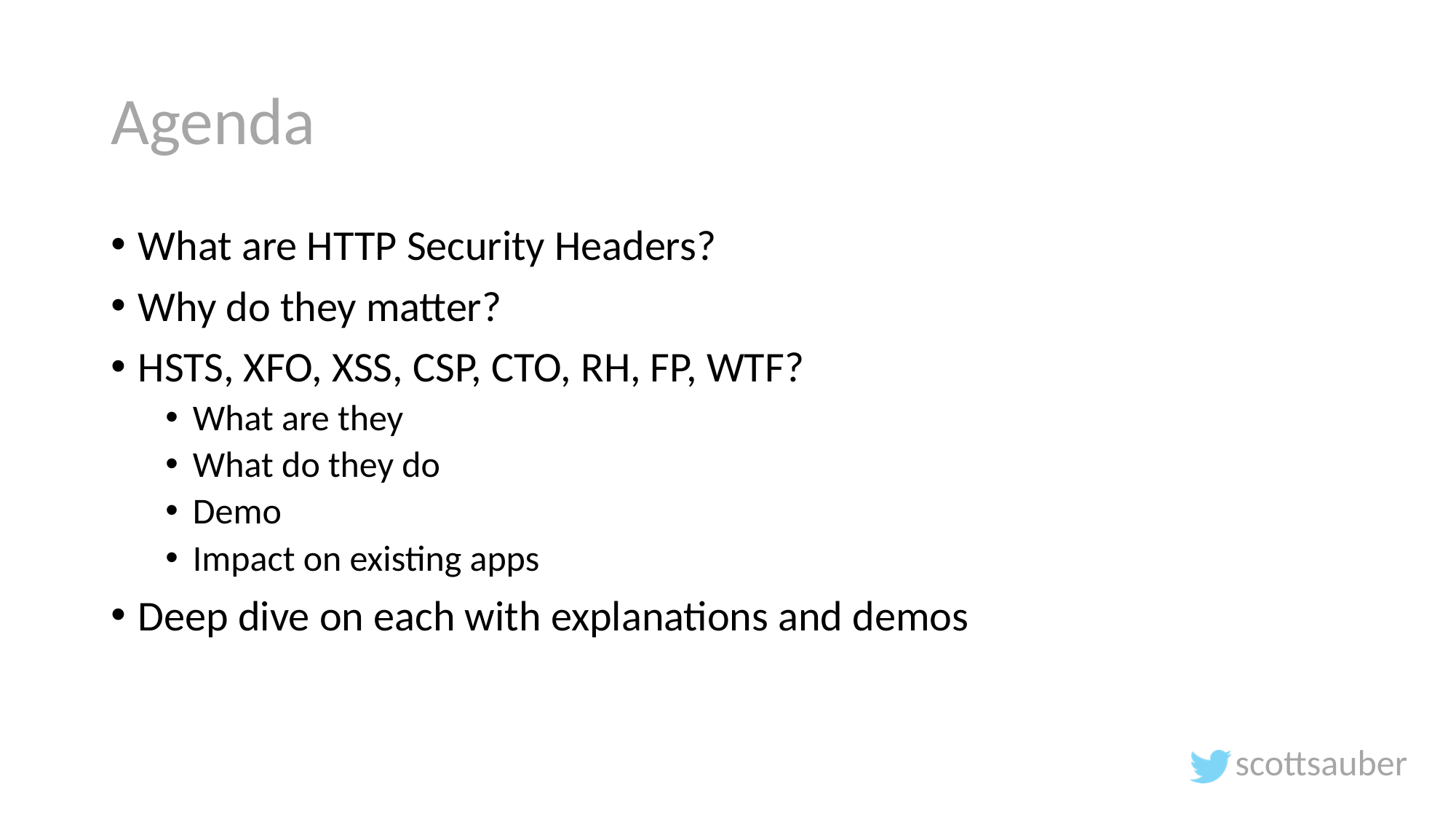

# Agenda
What are HTTP Security Headers?
Why do they matter?
HSTS, XFO, XSS, CSP, CTO, RH, FP, WTF?
What are they
What do they do
Demo
Impact on existing apps
Deep dive on each with explanations and demos
scottsauber